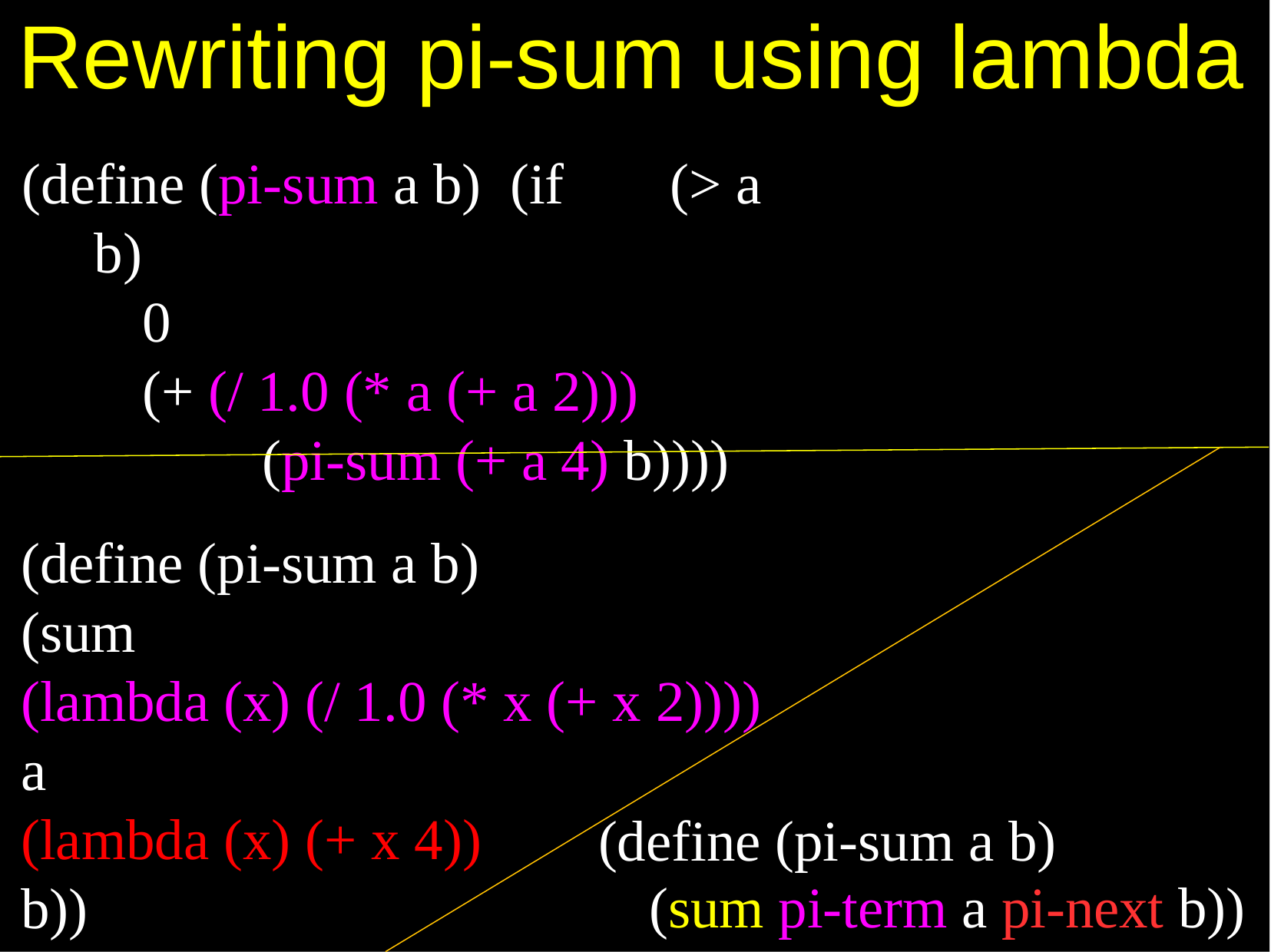

# Rewriting pi-sum using lambda
(define (pi-sum a b)  (if	(> a b)
0
(+ (/ 1.0 (* a (+ a 2)))
(pi-sum (+ a 4) b))))
(define (pi-sum a b)
(sum
(lambda (x) (/ 1.0 (* x (+ x 2))))
a
(lambda (x) (+ x 4))
b))
(define (pi-sum a b)
(sum pi-term a pi-next b))